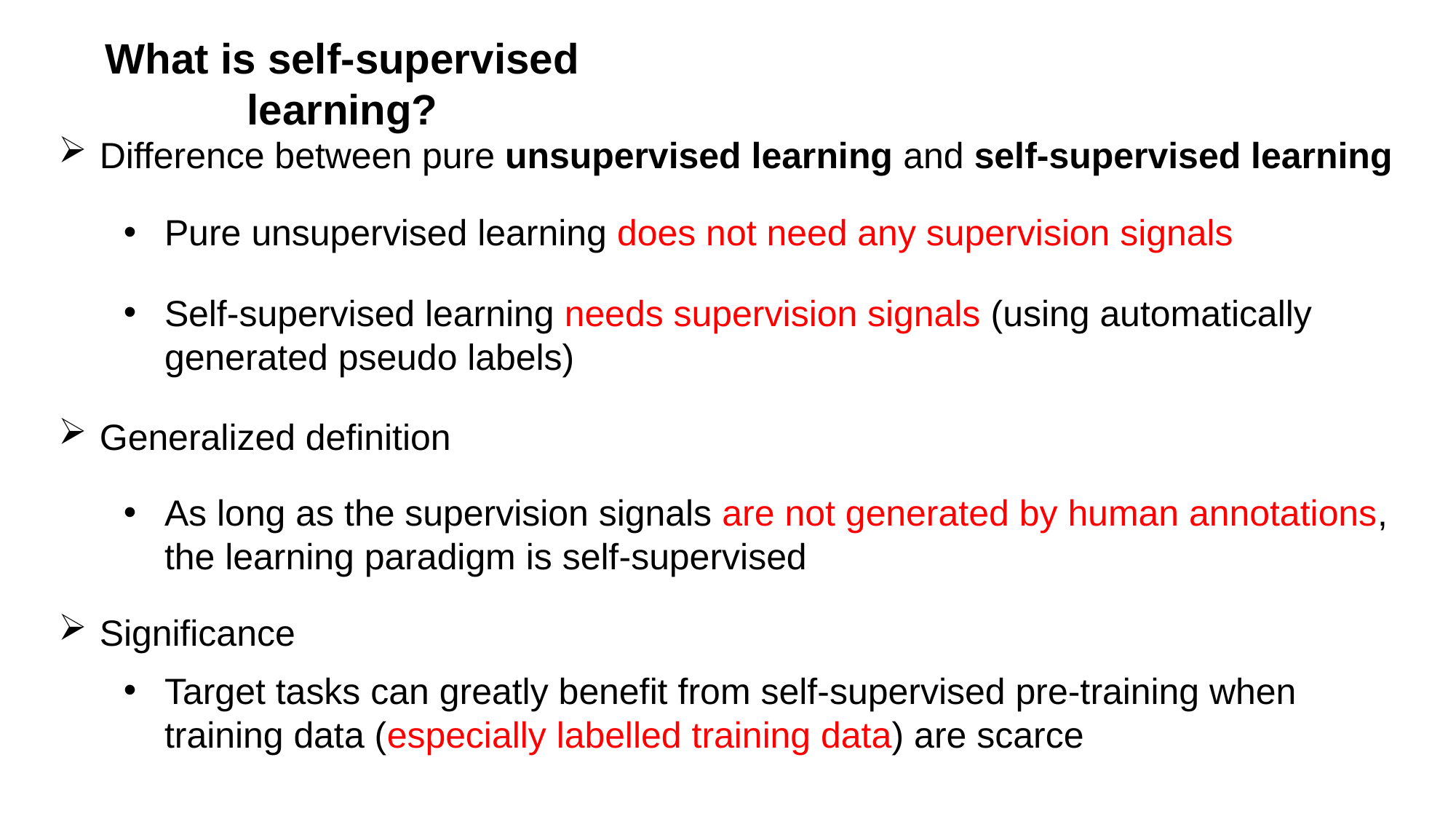

What is self-supervised learning?
Difference between pure unsupervised learning and self-supervised learning
Pure unsupervised learning does not need any supervision signals
Self-supervised learning needs supervision signals (using automatically generated pseudo labels)
Generalized definition
As long as the supervision signals are not generated by human annotations, the learning paradigm is self-supervised
Significance
Target tasks can greatly benefit from self-supervised pre-training when training data (especially labelled training data) are scarce